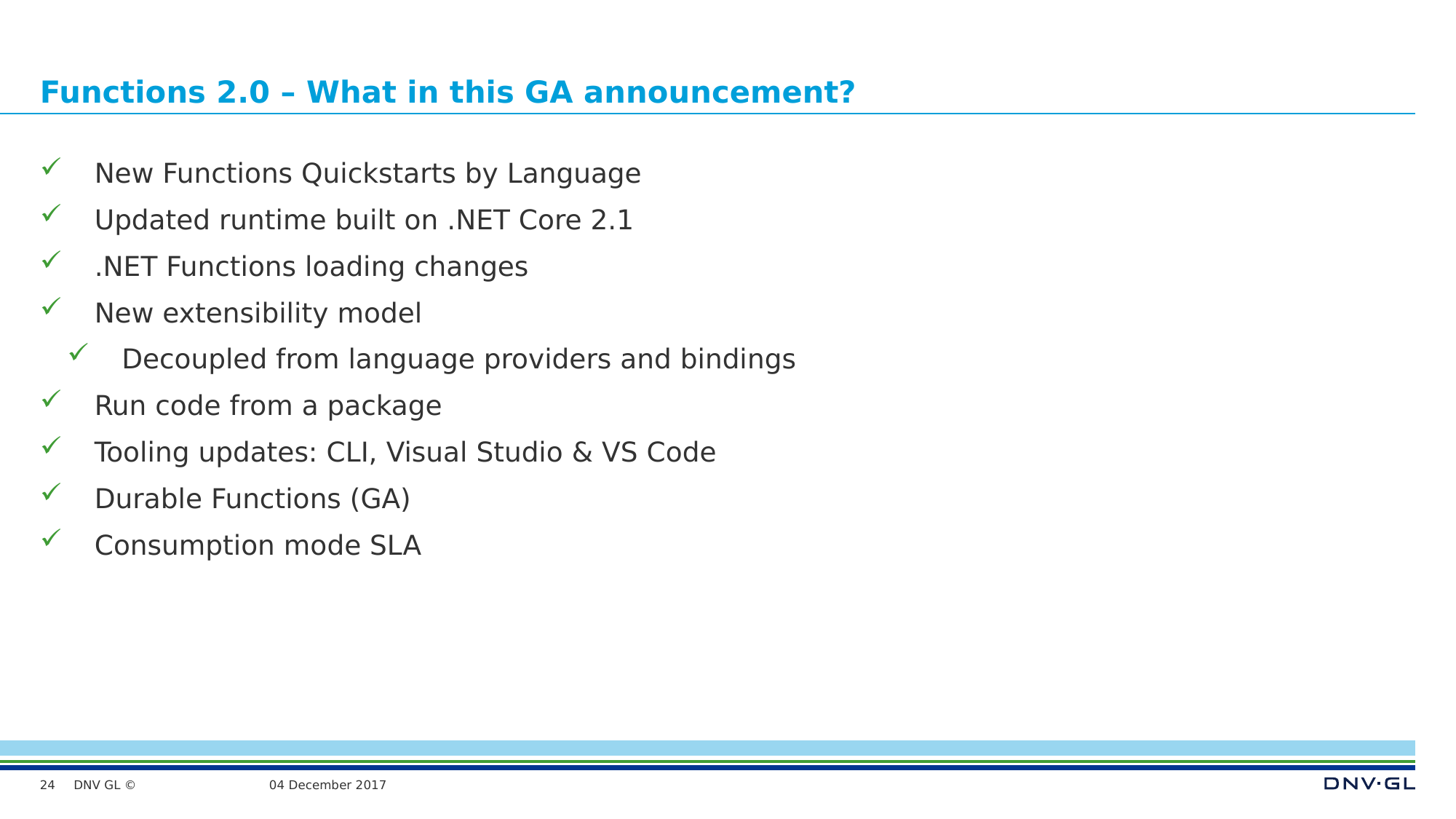

# Functions 2.0 – What in this GA announcement?
New Functions Quickstarts by Language
Updated runtime built on .NET Core 2.1
.NET Functions loading changes
New extensibility model
Decoupled from language providers and bindings
Run code from a package
Tooling updates: CLI, Visual Studio & VS Code
Durable Functions (GA)
Consumption mode SLA
24